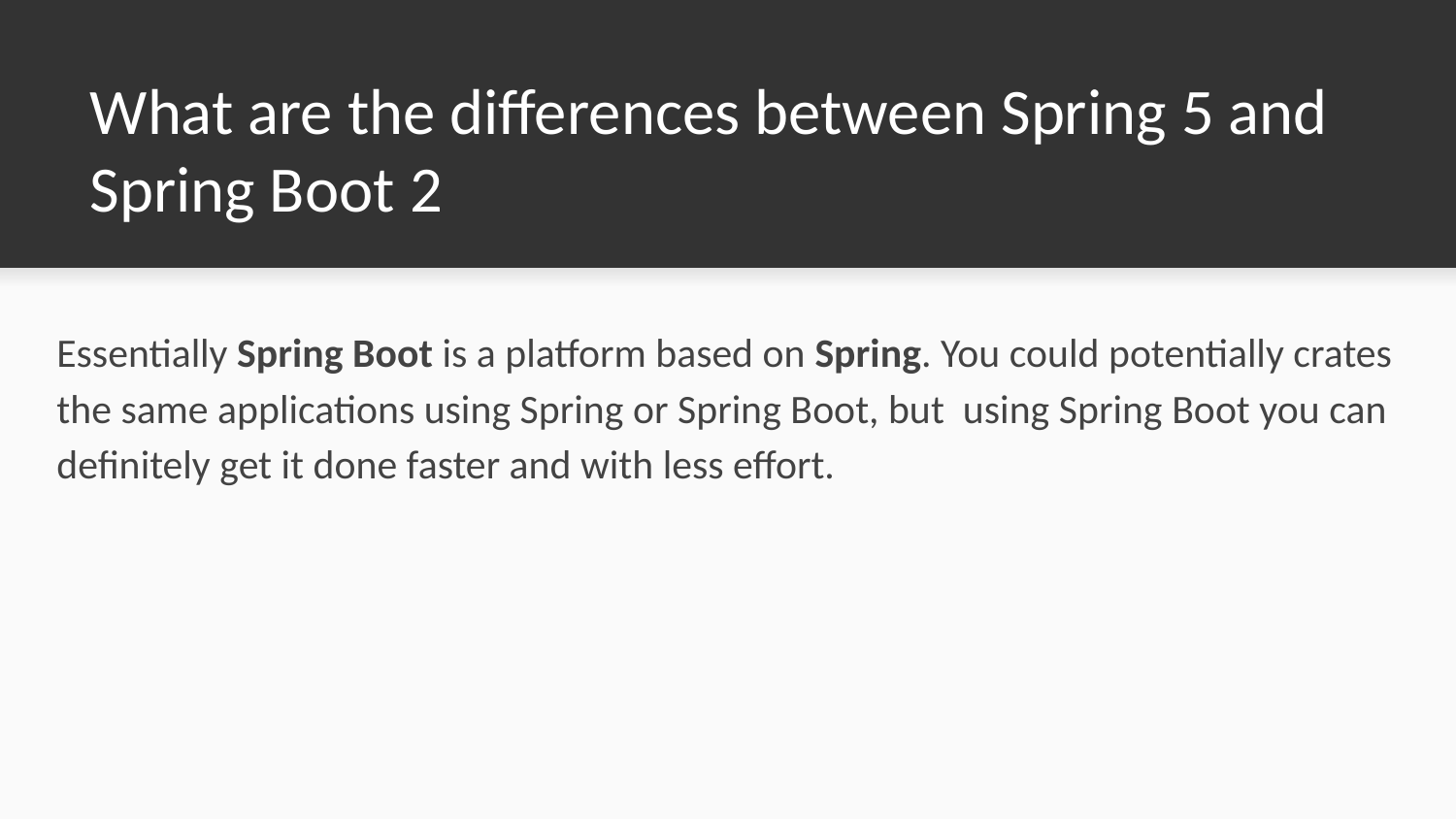

# What are the differences between Spring 5 and Spring Boot 2
Essentially Spring Boot is a platform based on Spring. You could potentially crates the same applications using Spring or Spring Boot, but  using Spring Boot you can definitely get it done faster and with less effort.